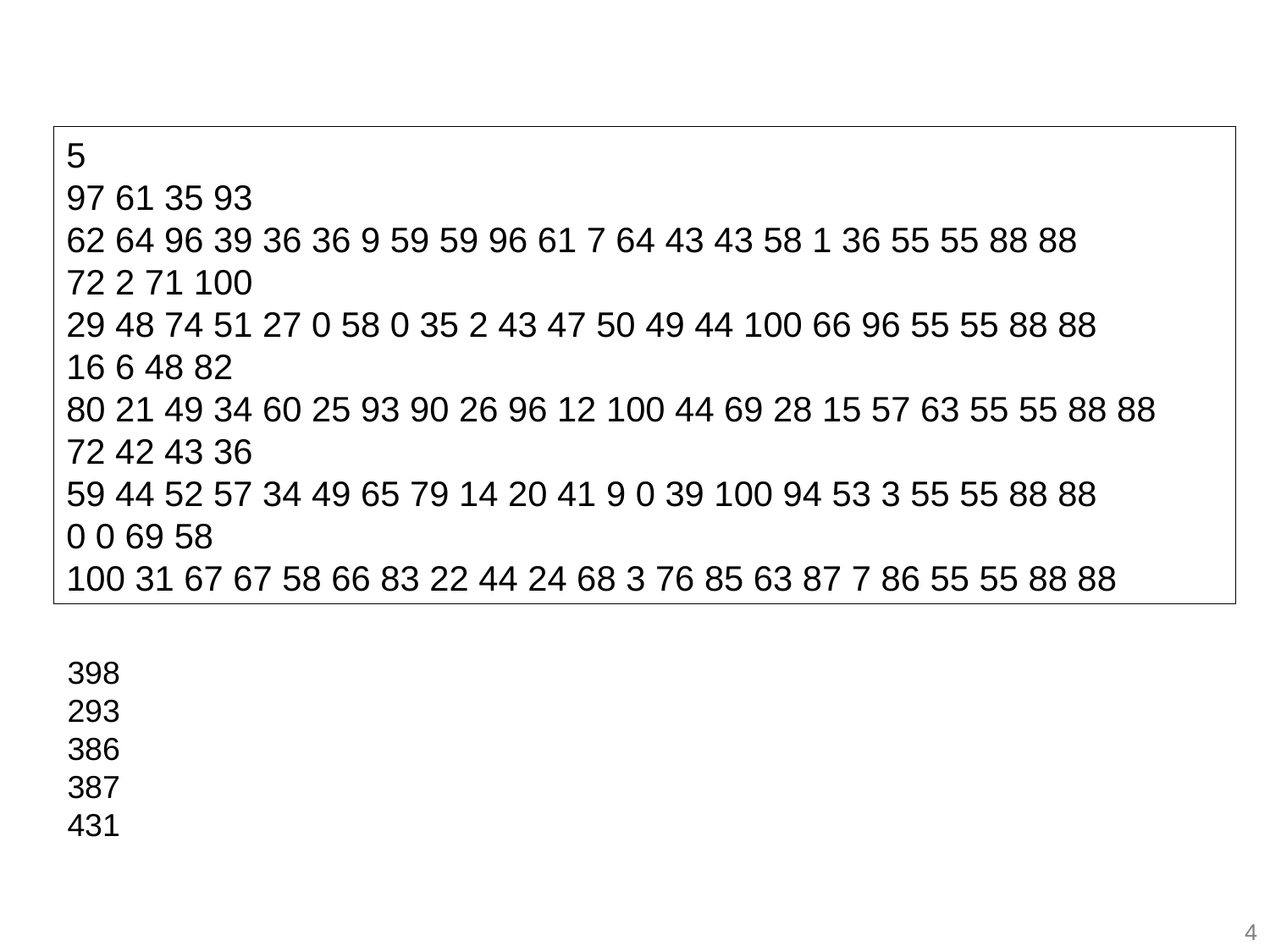

5
97 61 35 93
62 64 96 39 36 36 9 59 59 96 61 7 64 43 43 58 1 36 55 55 88 88
72 2 71 100
29 48 74 51 27 0 58 0 35 2 43 47 50 49 44 100 66 96 55 55 88 88
16 6 48 82
80 21 49 34 60 25 93 90 26 96 12 100 44 69 28 15 57 63 55 55 88 88
72 42 43 36
59 44 52 57 34 49 65 79 14 20 41 9 0 39 100 94 53 3 55 55 88 88
0 0 69 58
100 31 67 67 58 66 83 22 44 24 68 3 76 85 63 87 7 86 55 55 88 88
398
293
386
387
431
4